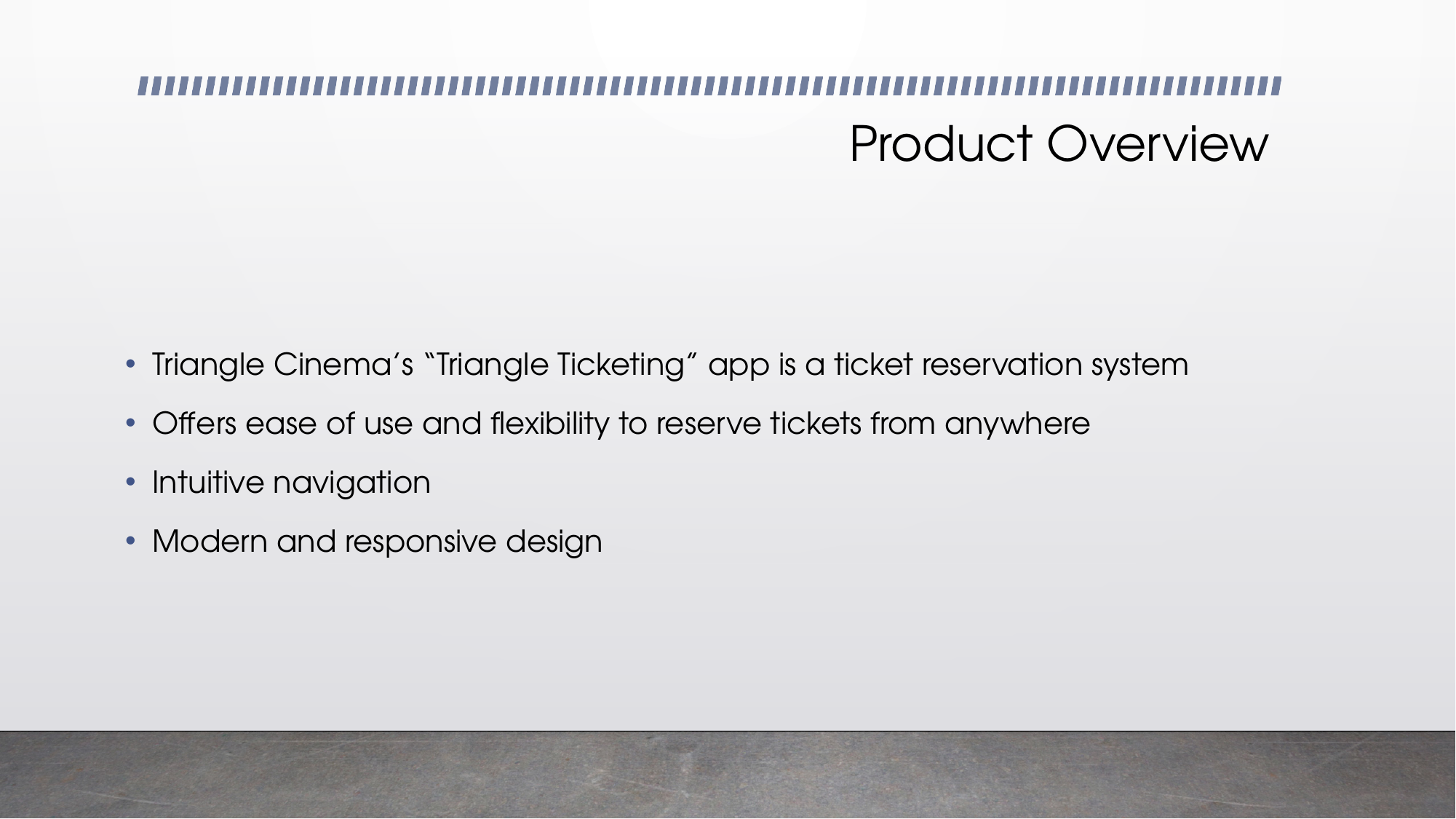

# Product Overview

Triangle Cinema’s “Triangle Ticketing” app is a ticket reservation system
Offers ease of use and flexibility to reserve tickets from anywhere
Intuitive navigation
Modern and responsive design